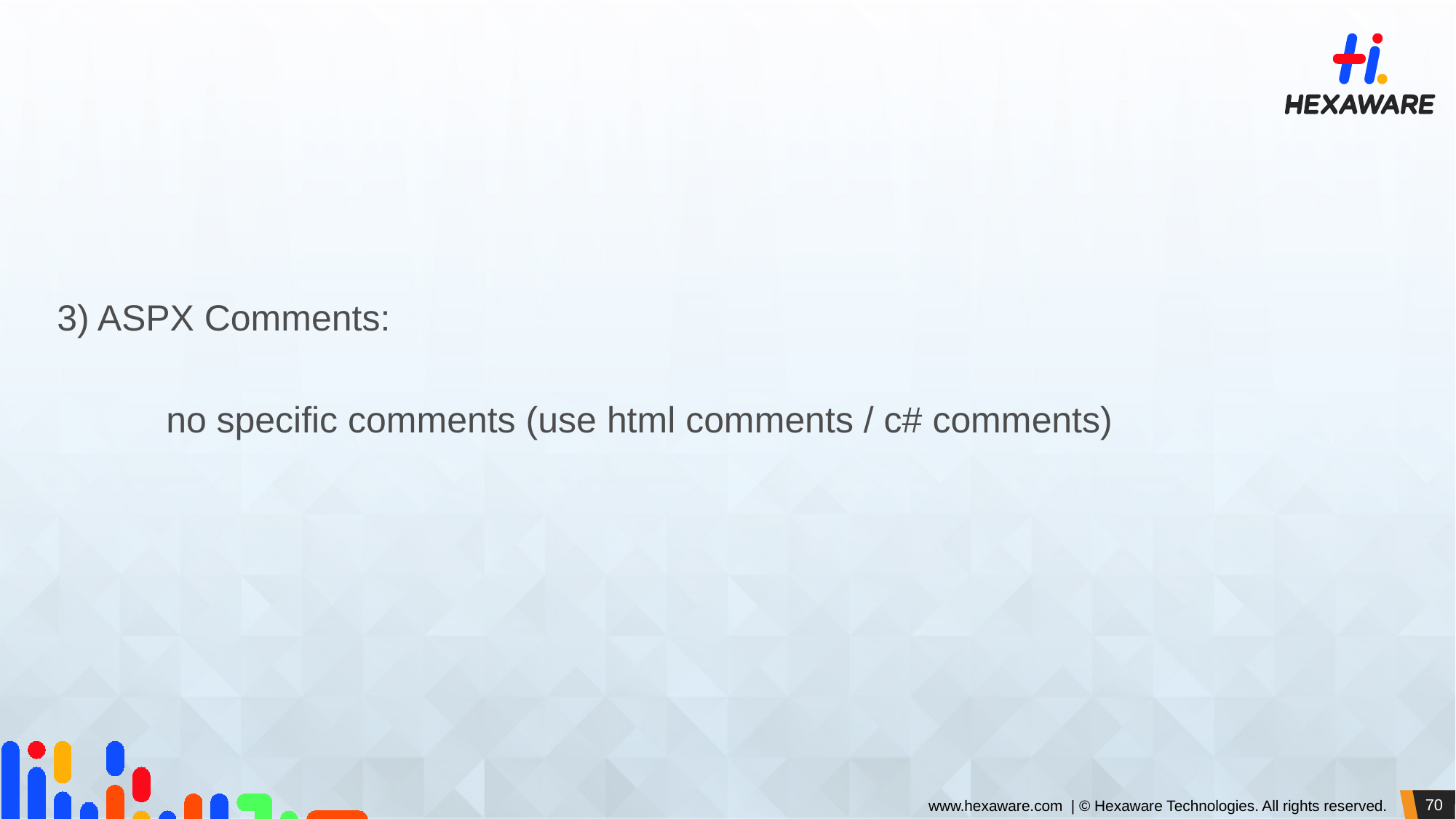

#

3) ASPX Comments:

	no specific comments (use html comments / c# comments)